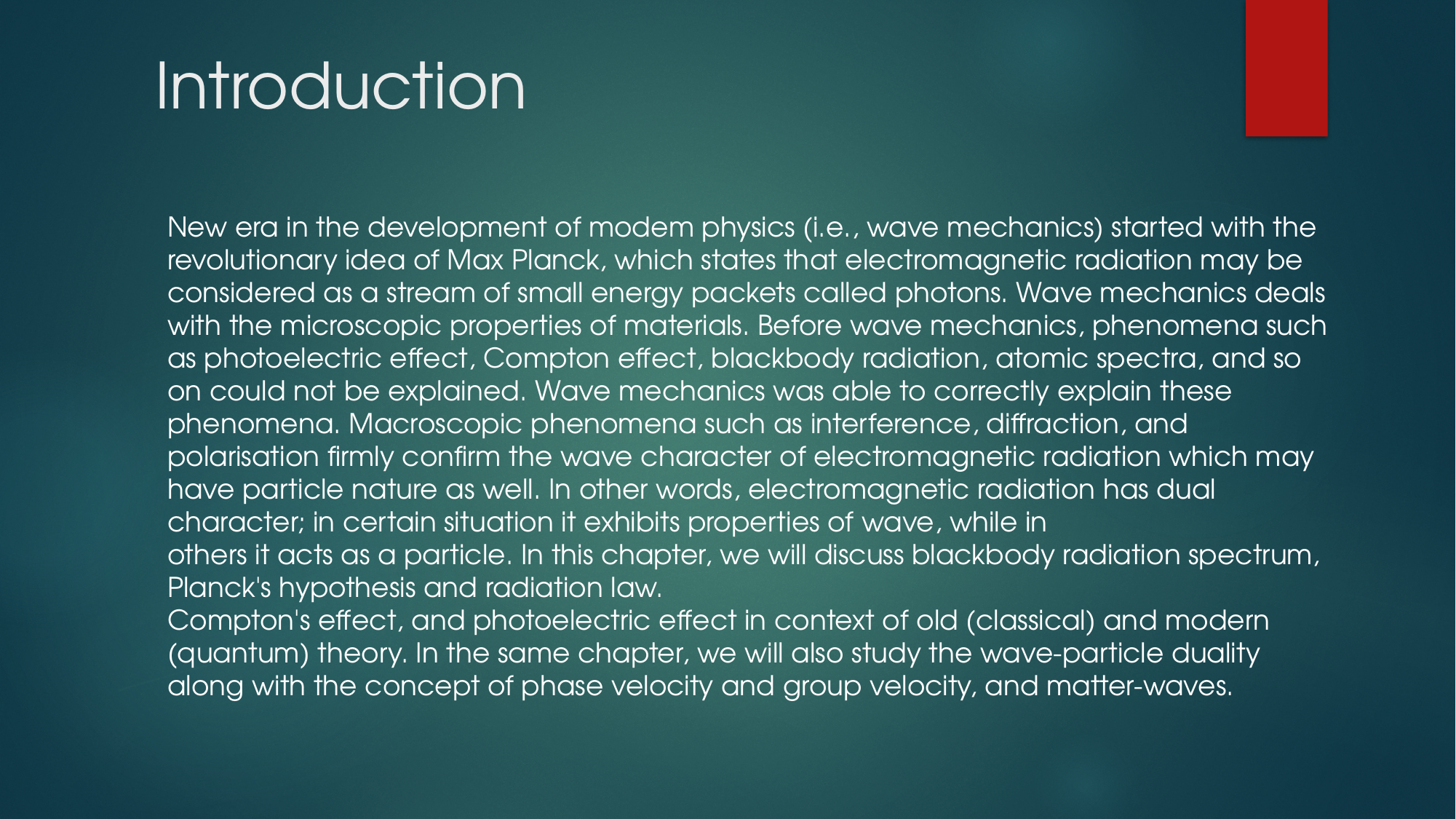

# Introduction
New era in the development of modem physics (i.e., wave mechanics) started with the revolutionary idea of Max Planck, which states that electromagnetic radiation may be considered as a stream of small energy packets called photons. Wave mechanics deals with the microscopic properties of materials. Before wave mechanics, phenomena such as photoelectric effect, Compton effect, blackbody radiation, atomic spectra, and so on could not be explained. Wave mechanics was able to correctly explain these phenomena. Macroscopic phenomena such as interference, diffraction, and polarisation firmly confirm the wave character of electromagnetic radiation which may have particle nature as well. In other words, electromagnetic radiation has dual character; in certain situation it exhibits properties of wave, while in
others it acts as a particle. In this chapter, we will discuss blackbody radiation spectrum, Planck's hypothesis and radiation law.
Compton's effect, and photoelectric effect in context of old (classical) and modern (quantum) theory. In the same chapter, we will also study the wave-particle duality along with the concept of phase velocity and group velocity, and matter-waves.